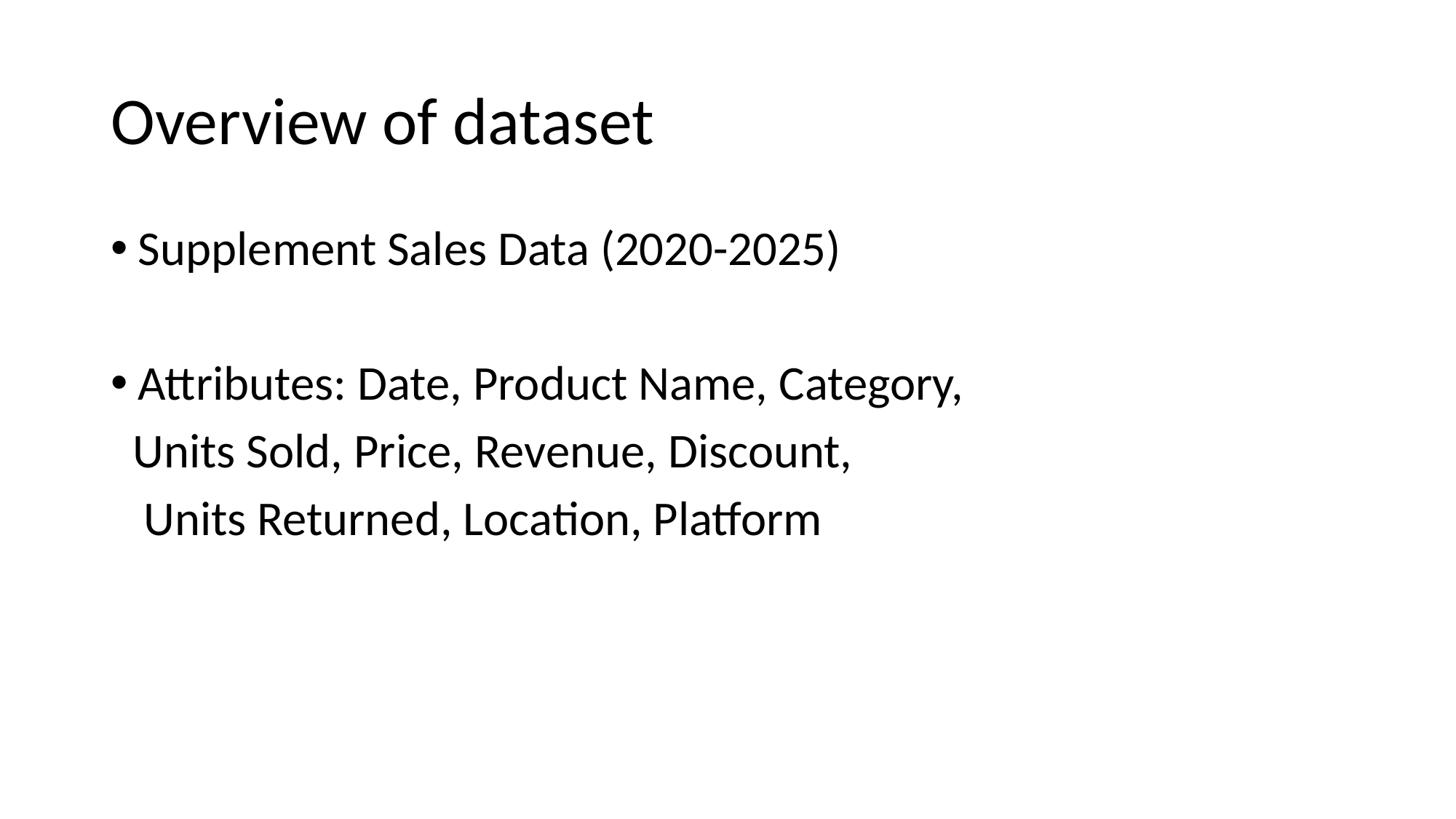

# Overview of dataset
Supplement Sales Data (2020-2025)

Attributes: Date, Product Name, Category,
  Units Sold, Price, Revenue, Discount,
   Units Returned, Location, Platform